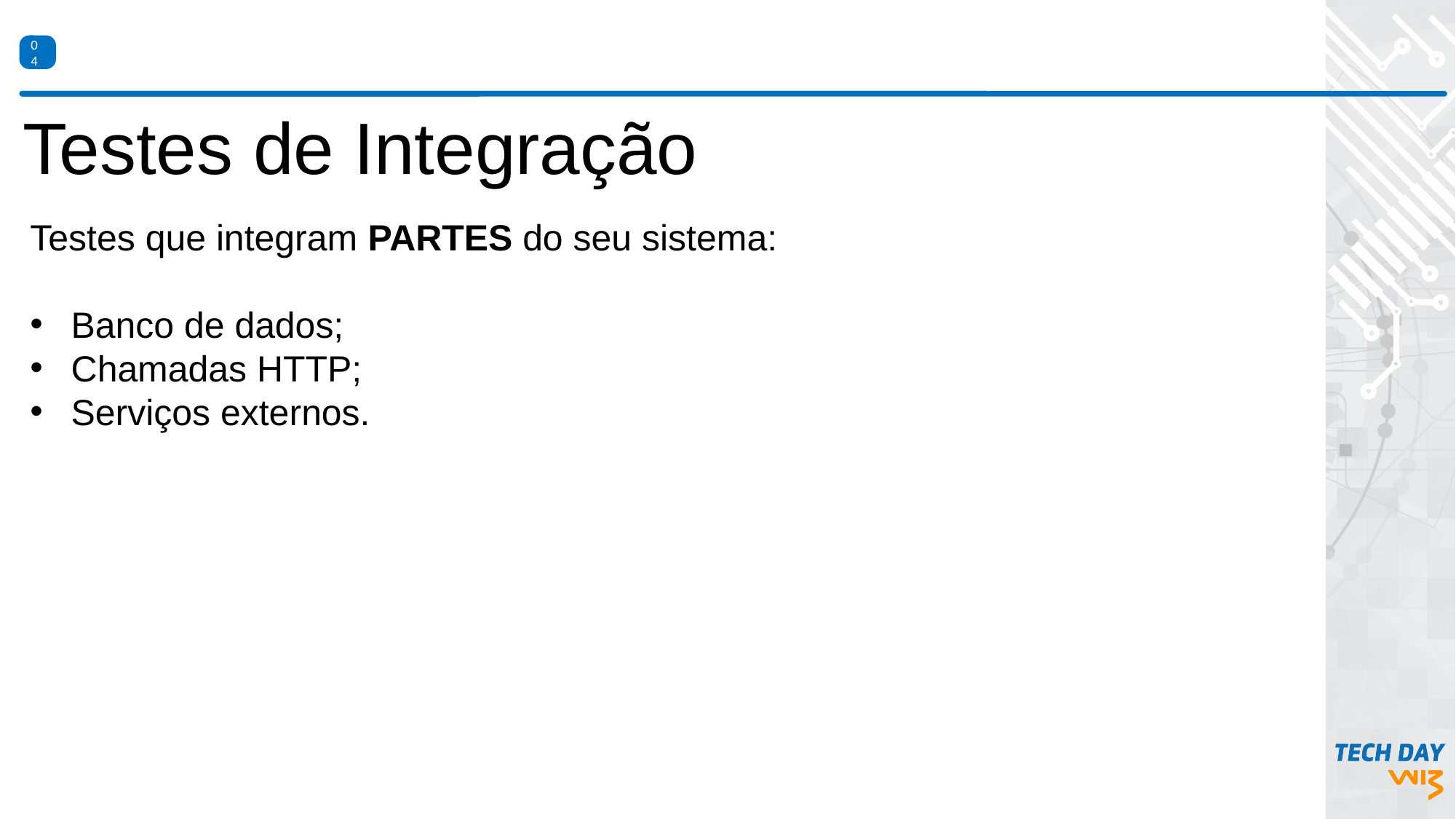

Cartilha de
Aprendizagem
04

Testes de Integração
Testes que integram PARTES do seu sistema:

Banco de dados;
Chamadas HTTP;
Serviços externos.